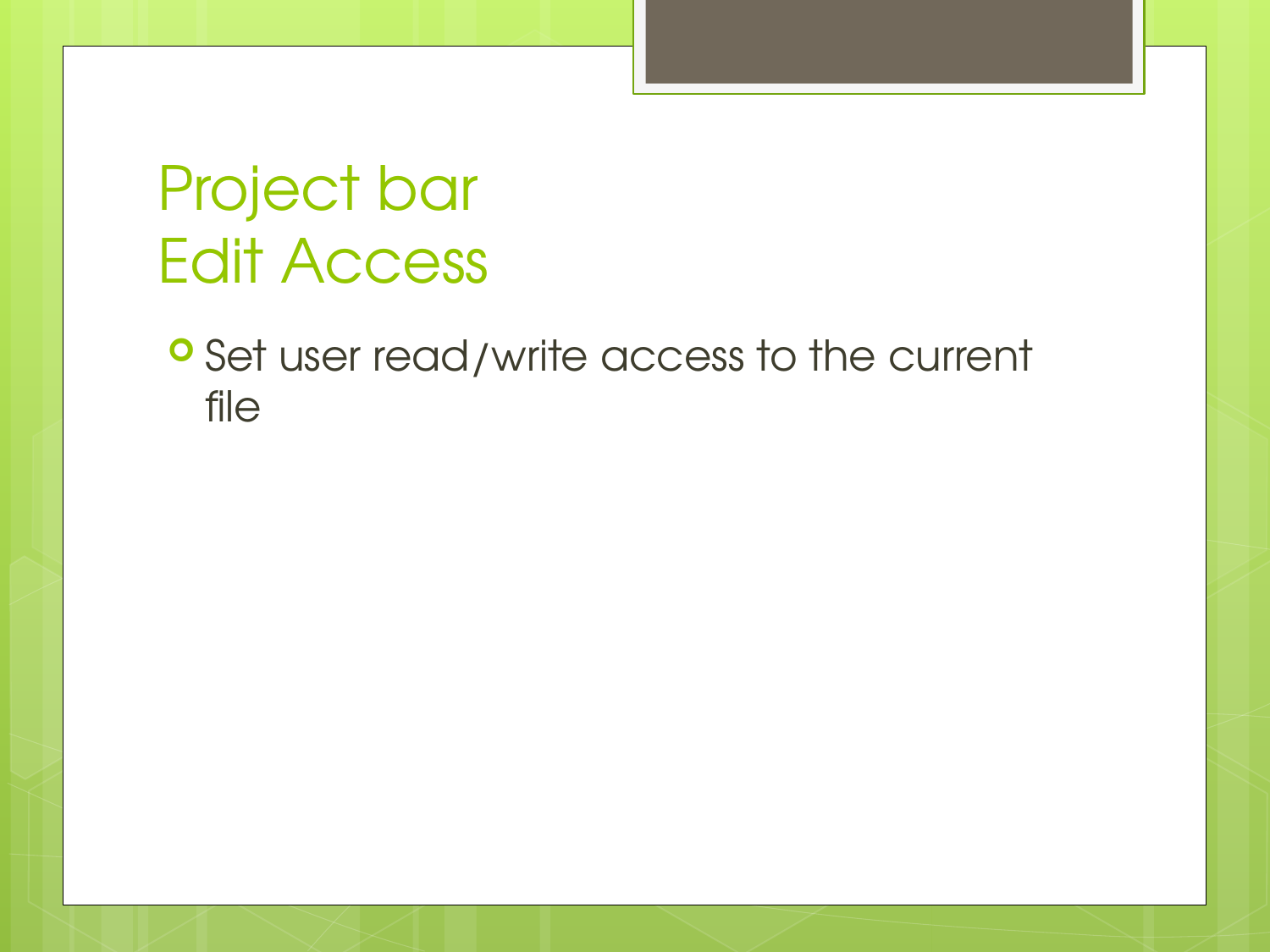

# Project bar Edit Access
Set user read/write access to the current file